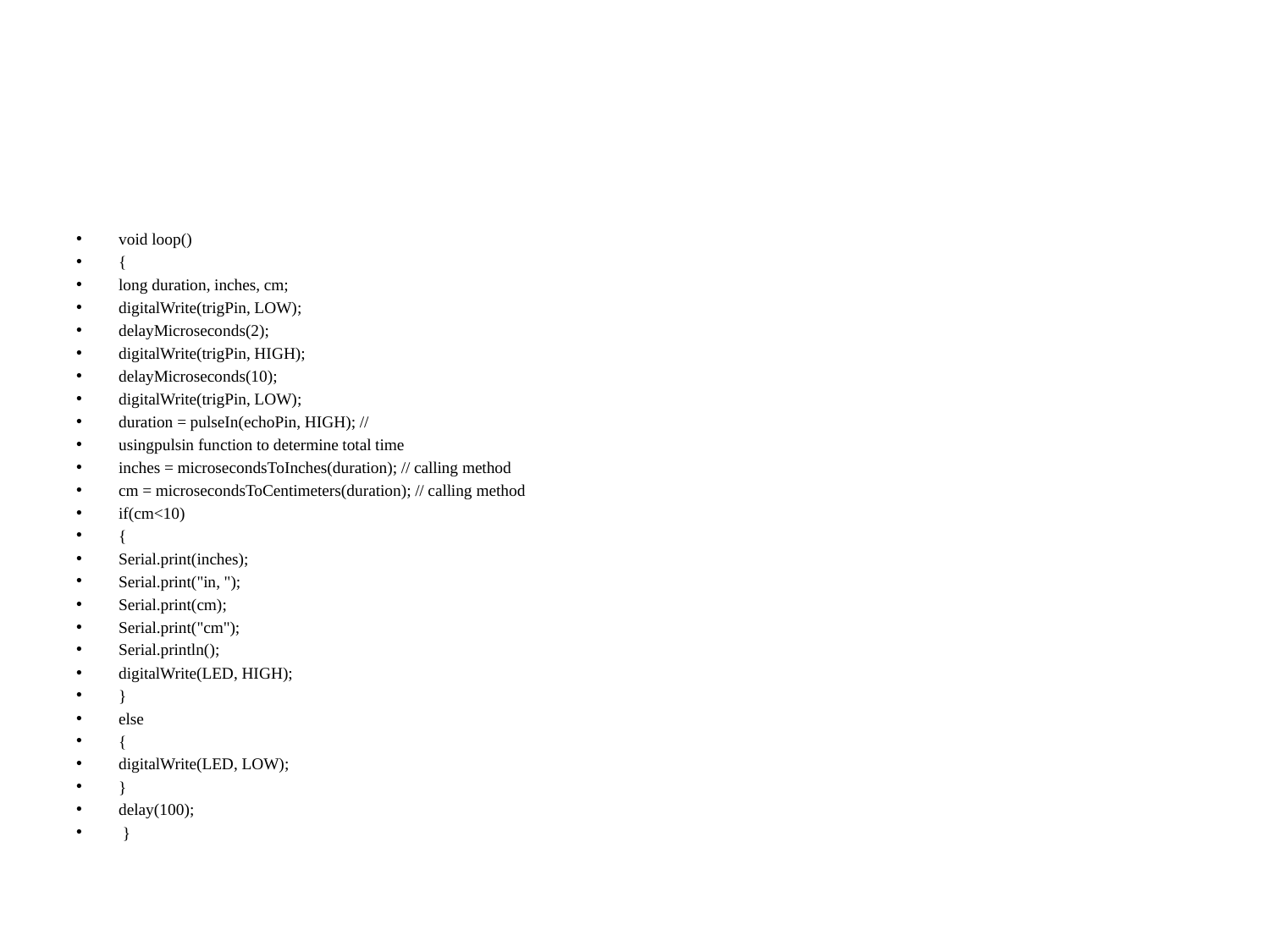

#
void loop()
{
long duration, inches, cm;
digitalWrite(trigPin, LOW);
delayMicroseconds(2);
digitalWrite(trigPin, HIGH);
delayMicroseconds(10);
digitalWrite(trigPin, LOW);
duration = pulseIn(echoPin, HIGH); //
usingpulsin function to determine total time
inches = microsecondsToInches(duration); // calling method
cm = microsecondsToCentimeters(duration); // calling method
if(cm<10)
{
Serial.print(inches);
Serial.print("in, ");
Serial.print(cm);
Serial.print("cm");
Serial.println();
digitalWrite(LED, HIGH);
}
else
{
digitalWrite(LED, LOW);
}
delay(100);
 }